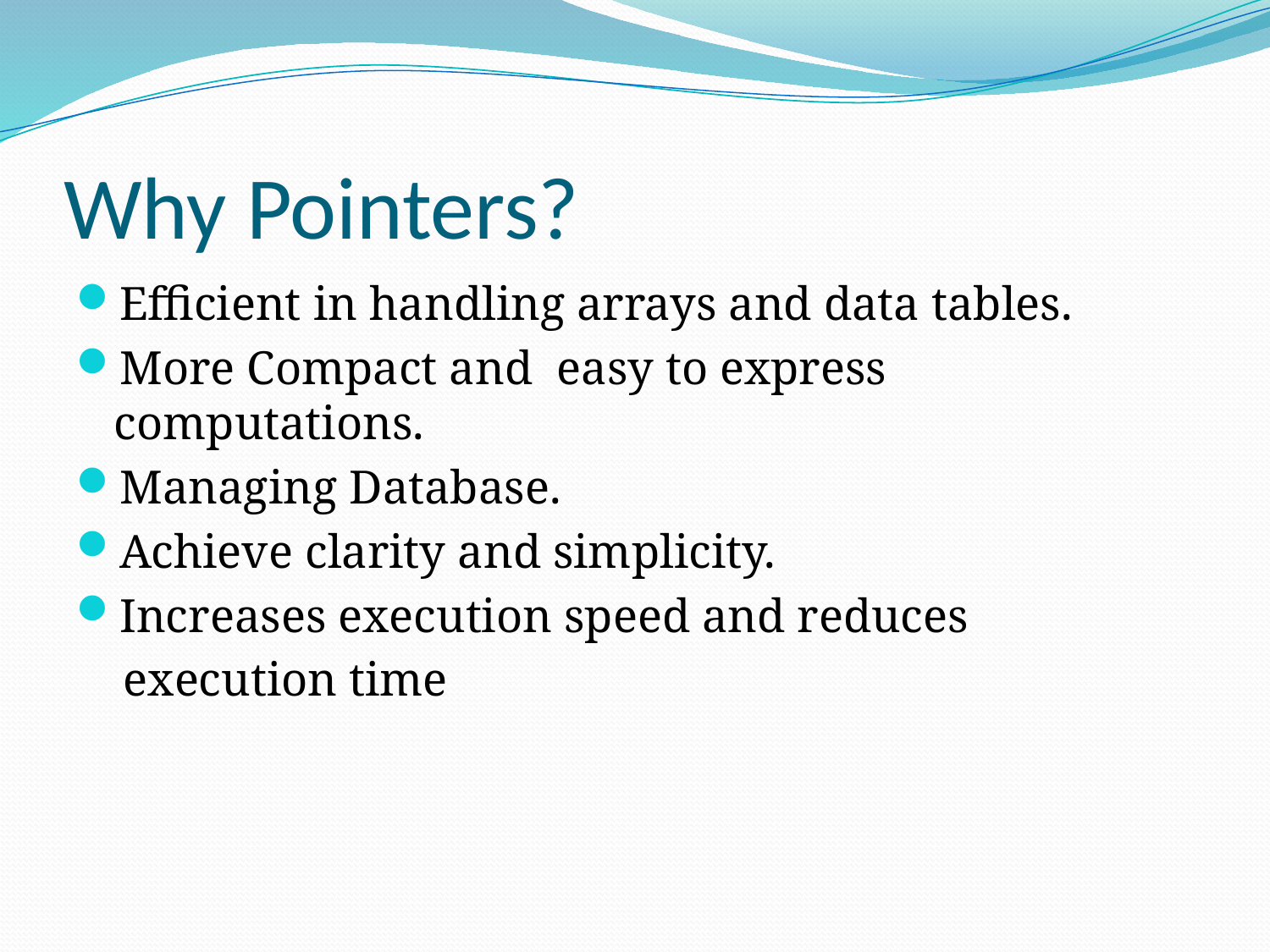

# Why Pointers?
Efficient in handling arrays and data tables.
More Compact and  easy to express computations.
Managing Database.
Achieve clarity and simplicity.
Increases execution speed and reduces
    execution time